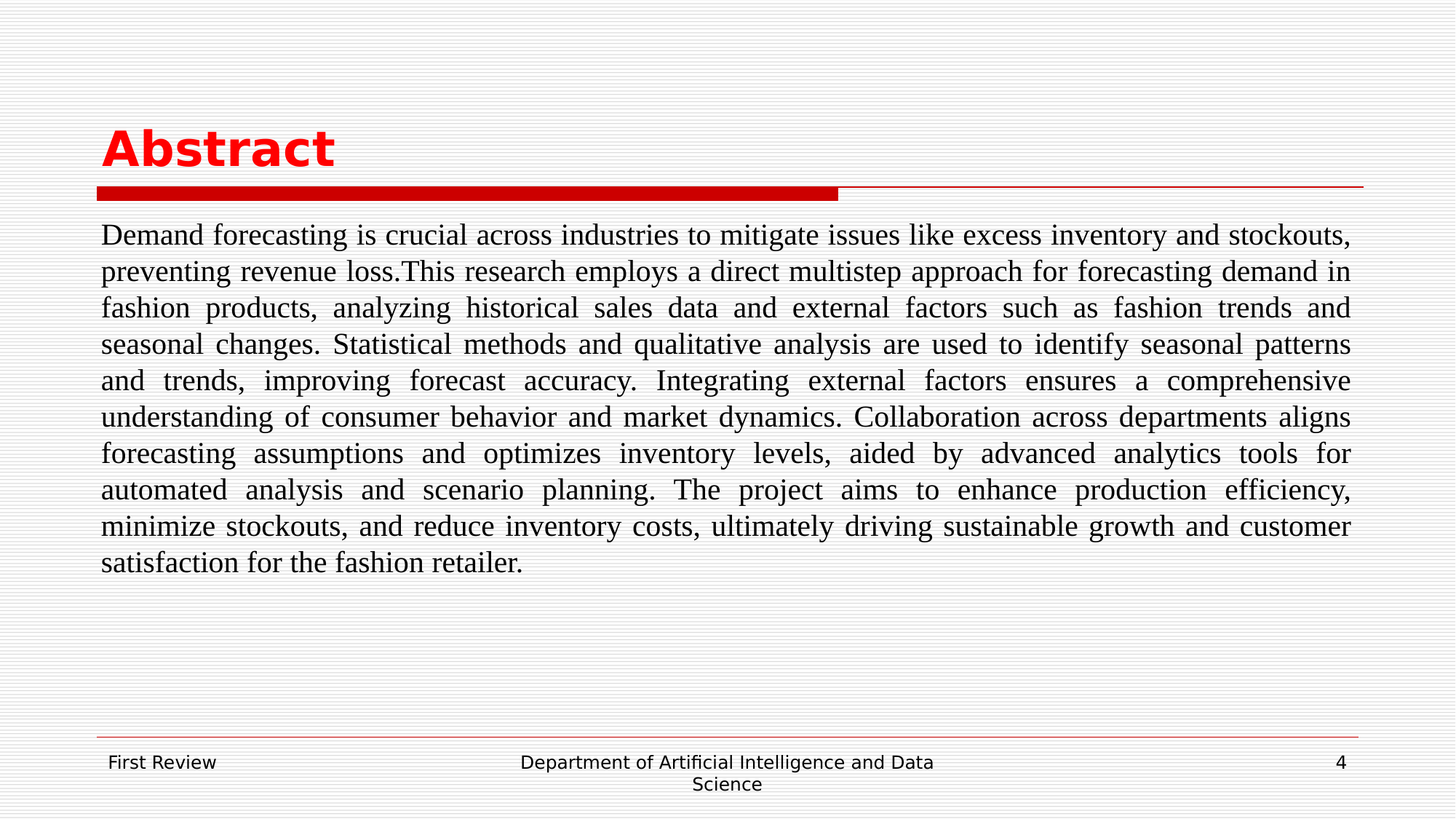

# Abstract
Demand forecasting is crucial across industries to mitigate issues like excess inventory and stockouts, preventing revenue loss.This research employs a direct multistep approach for forecasting demand in fashion products, analyzing historical sales data and external factors such as fashion trends and seasonal changes. Statistical methods and qualitative analysis are used to identify seasonal patterns and trends, improving forecast accuracy. Integrating external factors ensures a comprehensive understanding of consumer behavior and market dynamics. Collaboration across departments aligns forecasting assumptions and optimizes inventory levels, aided by advanced analytics tools for automated analysis and scenario planning. The project aims to enhance production efficiency, minimize stockouts, and reduce inventory costs, ultimately driving sustainable growth and customer satisfaction for the fashion retailer.

First Review
Department of Artificial Intelligence and Data Science
4